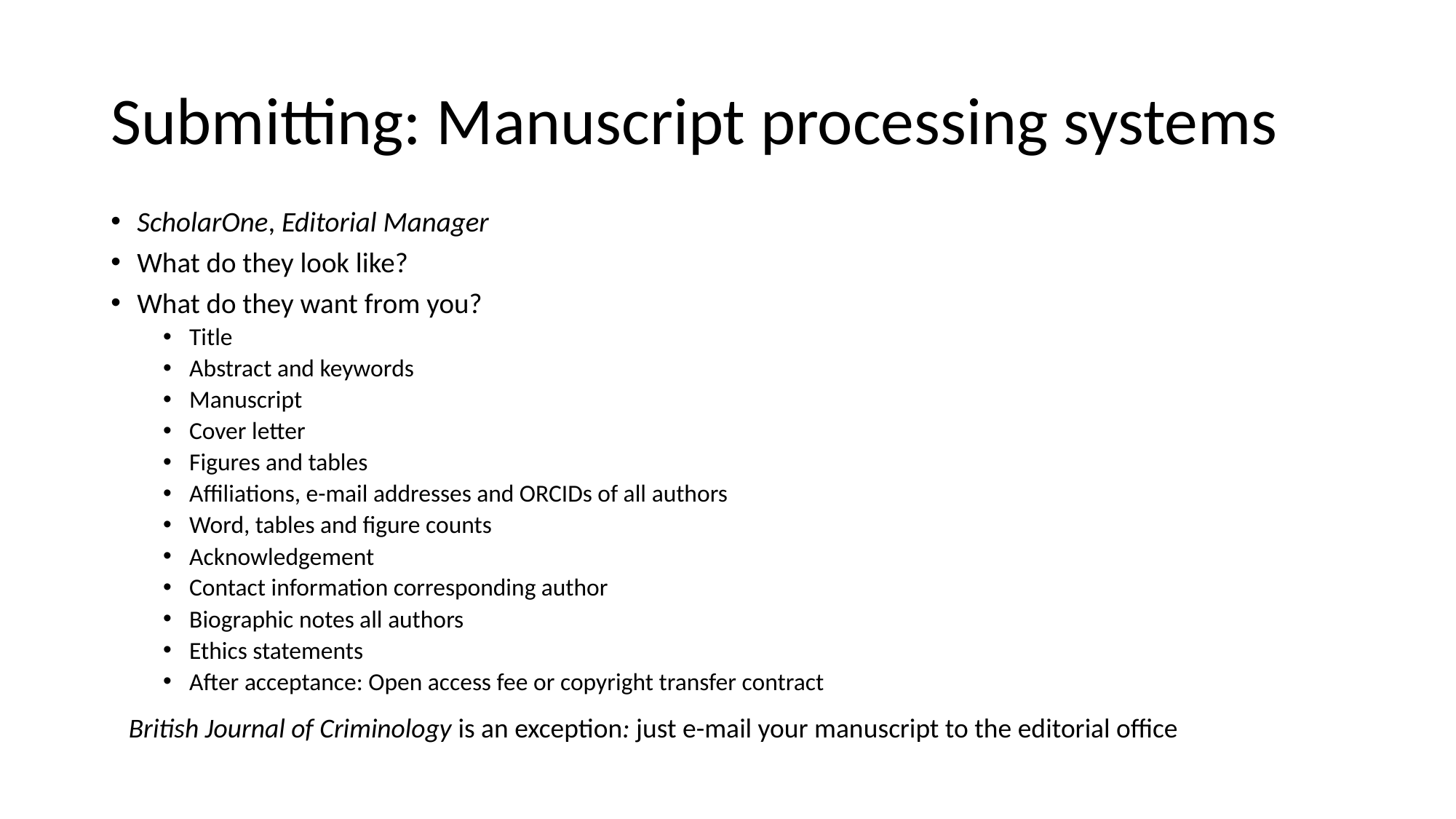

# Submitting: Manuscript processing systems
ScholarOne, Editorial Manager
What do they look like?
What do they want from you?
Title
Abstract and keywords
Manuscript
Cover letter
Figures and tables
Affiliations, e-mail addresses and ORCIDs of all authors
Word, tables and figure counts
Acknowledgement
Contact information corresponding author
Biographic notes all authors
Ethics statements
After acceptance: Open access fee or copyright transfer contract
British Journal of Criminology is an exception: just e-mail your manuscript to the editorial office